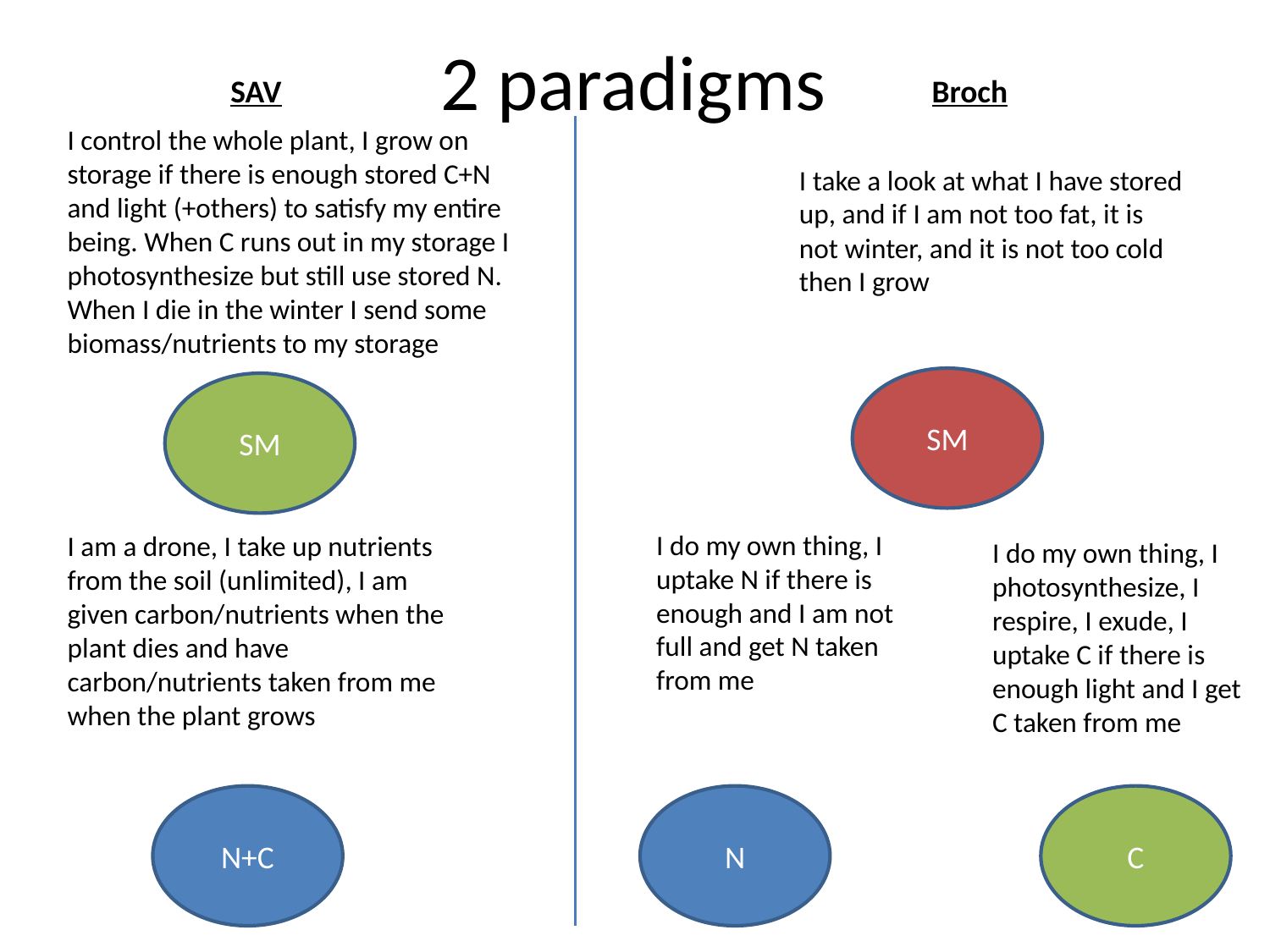

# 2 paradigms
SAV
Broch
I control the whole plant, I grow on storage if there is enough stored C+N and light (+others) to satisfy my entire being. When C runs out in my storage I photosynthesize but still use stored N. When I die in the winter I send some biomass/nutrients to my storage
I take a look at what I have stored up, and if I am not too fat, it is not winter, and it is not too cold then I grow
SM
SM
I do my own thing, I uptake N if there is enough and I am not full and get N taken from me
I am a drone, I take up nutrients from the soil (unlimited), I am given carbon/nutrients when the plant dies and have carbon/nutrients taken from me when the plant grows
I do my own thing, I photosynthesize, I respire, I exude, I uptake C if there is enough light and I get C taken from me
N+C
N
C